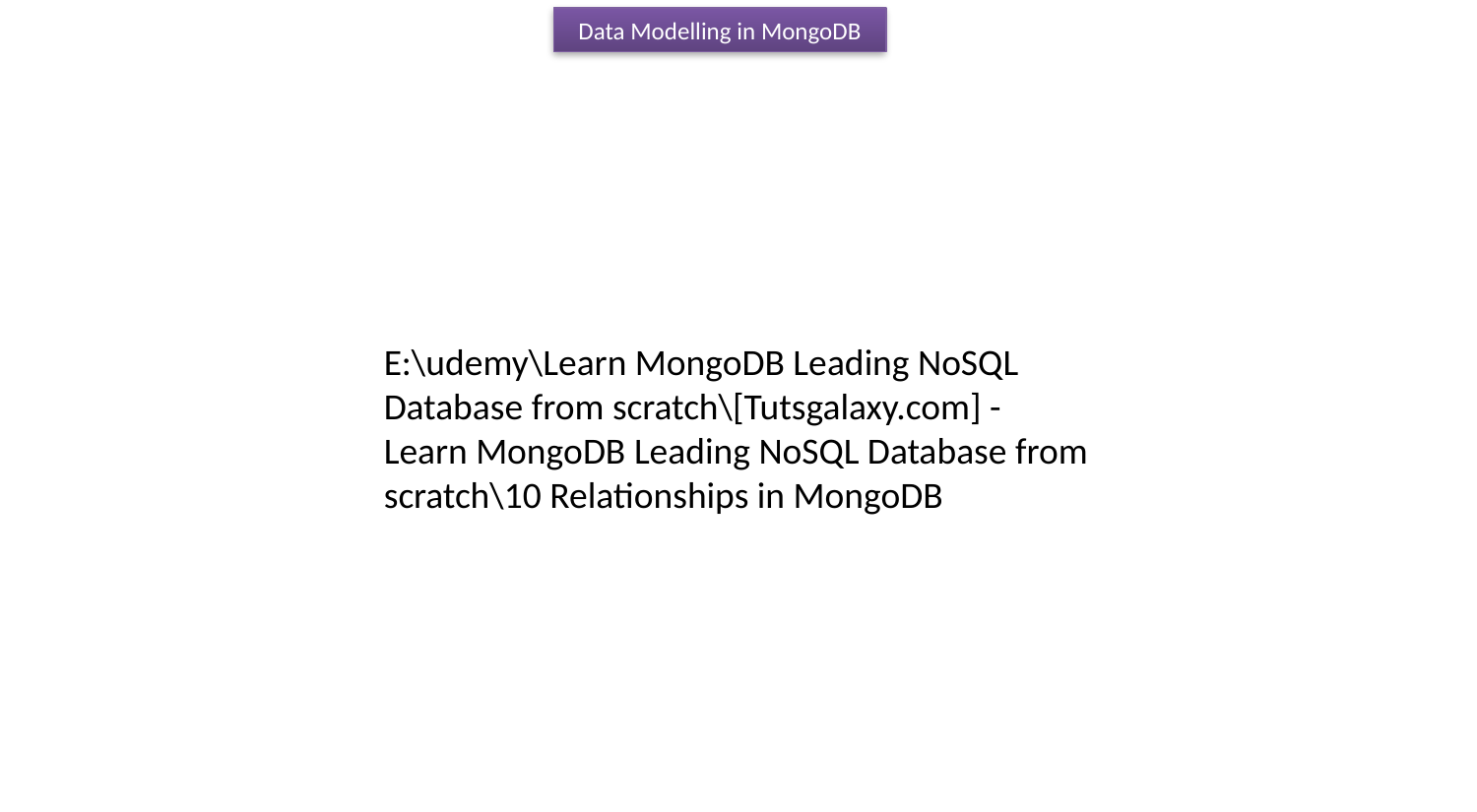

Data Modelling in MongoDB

E:\udemy\Learn MongoDB Leading NoSQL Database from scratch\[Tutsgalaxy.com] - Learn MongoDB Leading NoSQL Database from scratch\10 Relationships in MongoDB